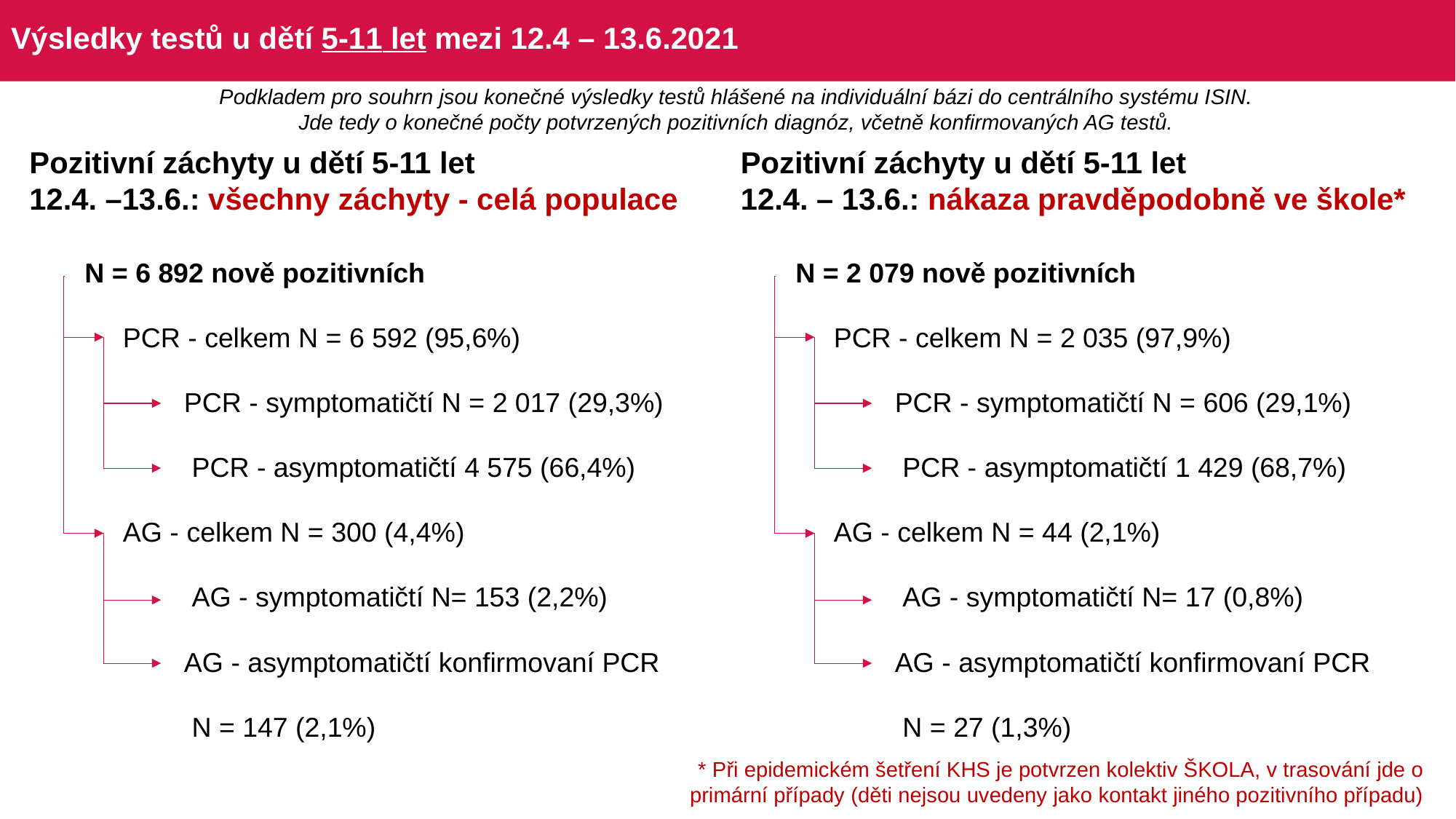

# Výsledky testů u dětí 5-11 let mezi 12.4 – 13.6.2021
Podkladem pro souhrn jsou konečné výsledky testů hlášené na individuální bázi do centrálního systému ISIN.
Jde tedy o konečné počty potvrzených pozitivních diagnóz, včetně konfirmovaných AG testů.
Pozitivní záchyty u dětí 5-11 let
12.4. –13.6.: všechny záchyty - celá populace
Pozitivní záchyty u dětí 5-11 let
12.4. – 13.6.: nákaza pravděpodobně ve škole*
| N = 6 892 nově pozitivních |
| --- |
| PCR - celkem N = 6 592 (95,6%) |
| PCR - symptomatičtí N = 2 017 (29,3%) |
| PCR - asymptomatičtí 4 575 (66,4%) |
| AG - celkem N = 300 (4,4%) |
| AG - symptomatičtí N= 153 (2,2%) |
| AG - asymptomatičtí konfirmovaní PCR |
| N = 147 (2,1%) |
| N = 2 079 nově pozitivních |
| --- |
| PCR - celkem N = 2 035 (97,9%) |
| PCR - symptomatičtí N = 606 (29,1%) |
| PCR - asymptomatičtí 1 429 (68,7%) |
| AG - celkem N = 44 (2,1%) |
| AG - symptomatičtí N= 17 (0,8%) |
| AG - asymptomatičtí konfirmovaní PCR |
| N = 27 (1,3%) |

* Při epidemickém šetření KHS je potvrzen kolektiv ŠKOLA, v trasování jde o primární případy (děti nejsou uvedeny jako kontakt jiného pozitivního případu)